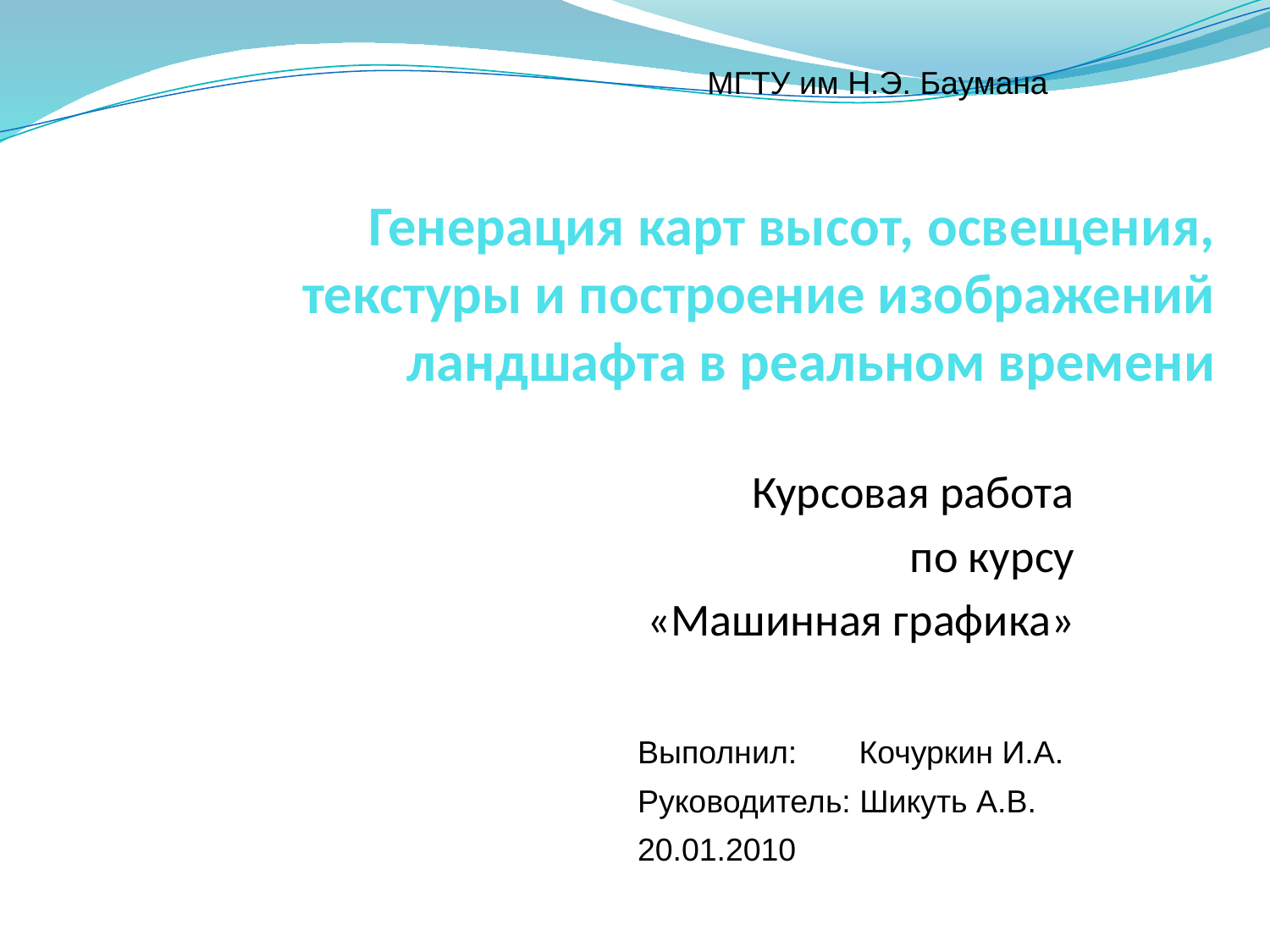

МГТУ им Н.Э. Баумана
# Генерация карт высот, освещения, текстуры и построение изображений ландшафта в реальном времени
Курсовая работа
по курсу
«Машинная графика»

Выполнил:       Кочуркин И.А.
Руководитель: Шикуть А.В.
20.01.2010